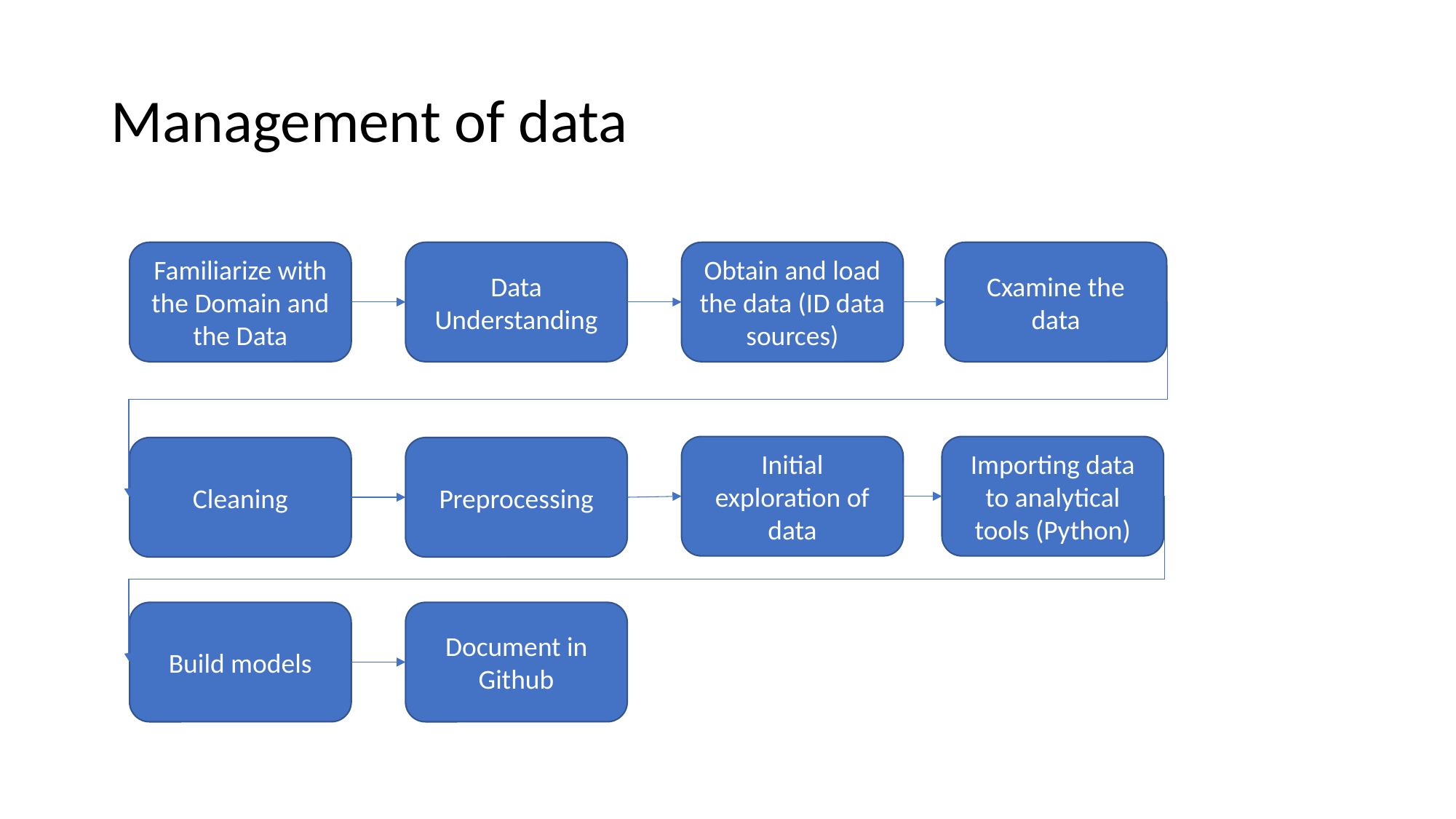

# Management of data
Obtain and load the data (ID data sources)
Cxamine the data
Data Understanding
Familiarize with the Domain and the Data
Importing data to analytical tools (Python)
Initial exploration of data
Cleaning
Preprocessing
Build models
Document in Github